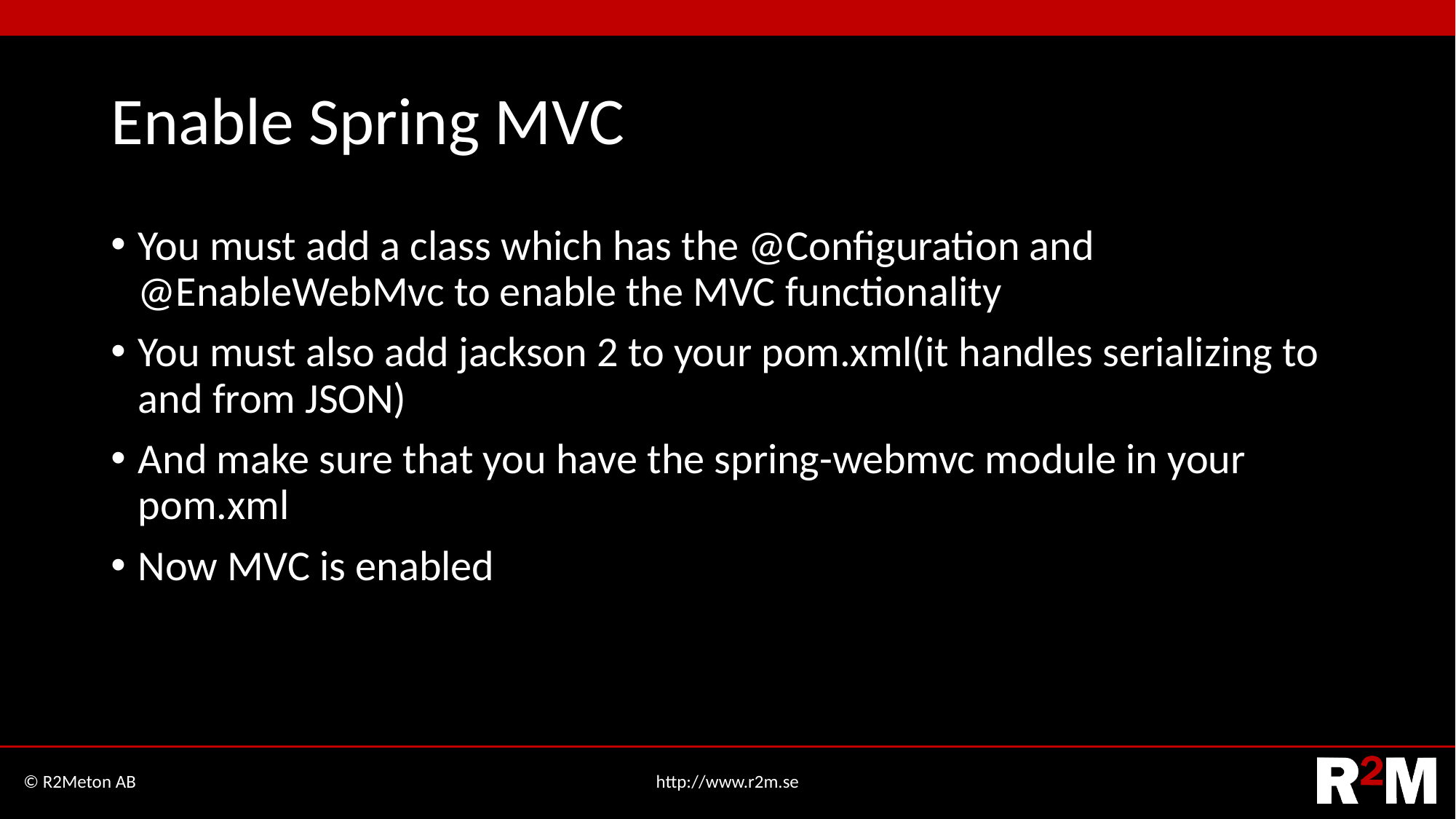

# Enable Spring MVC
You must add a class which has the @Configuration and @EnableWebMvc to enable the MVC functionality
You must also add jackson 2 to your pom.xml(it handles serializing to and from JSON)
And make sure that you have the spring-webmvc module in your pom.xml
Now MVC is enabled
© R2Meton AB
http://www.r2m.se